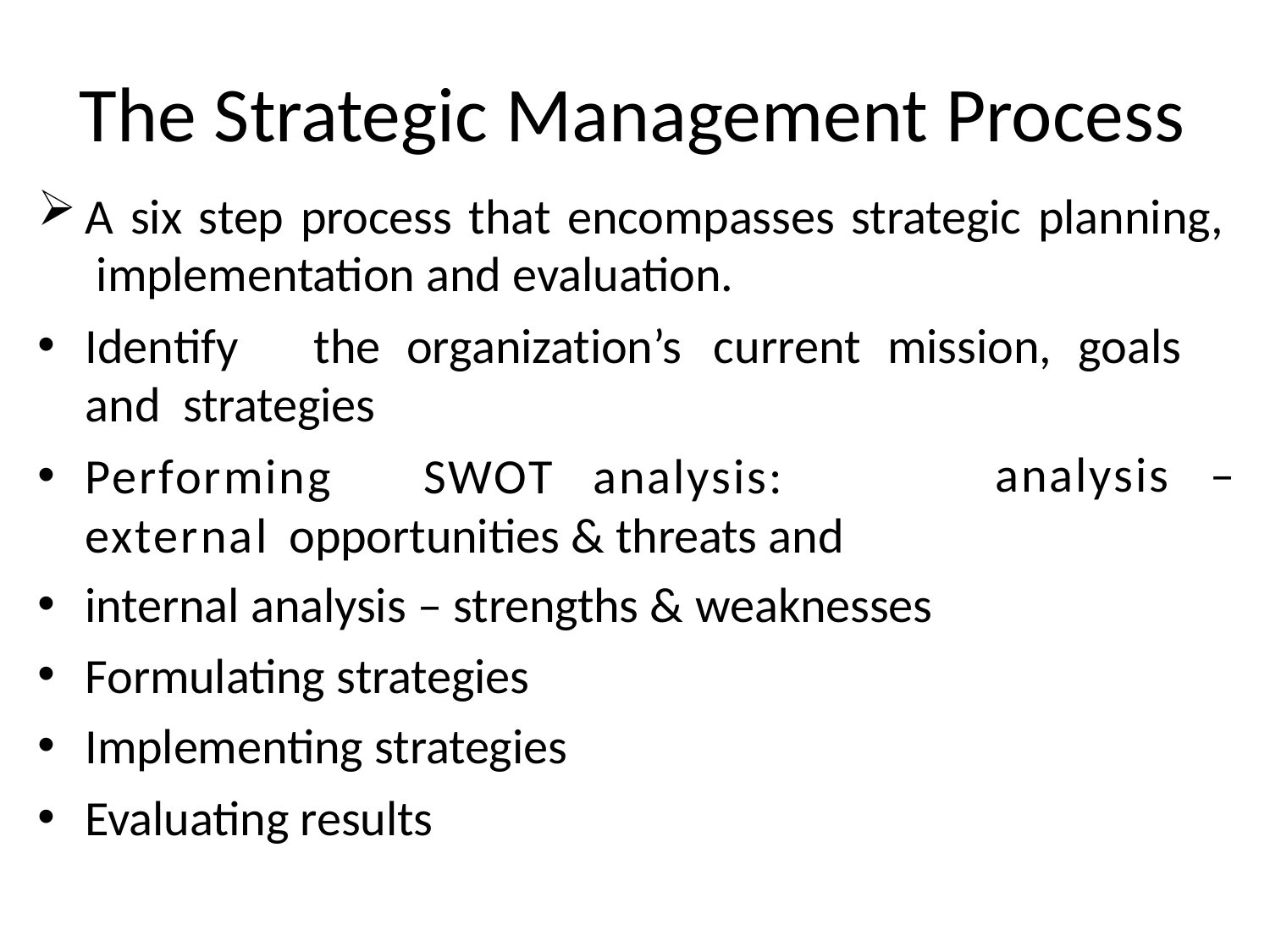

# The Strategic Management Process
A six step process that encompasses strategic planning,  implementation and evaluation.
Identify	the	organization’s	current	mission,	goals	and  strategies
Performing	SWOT	analysis:	external  opportunities & threats and
internal analysis – strengths & weaknesses
Formulating strategies
Implementing strategies
Evaluating results
analysis	–